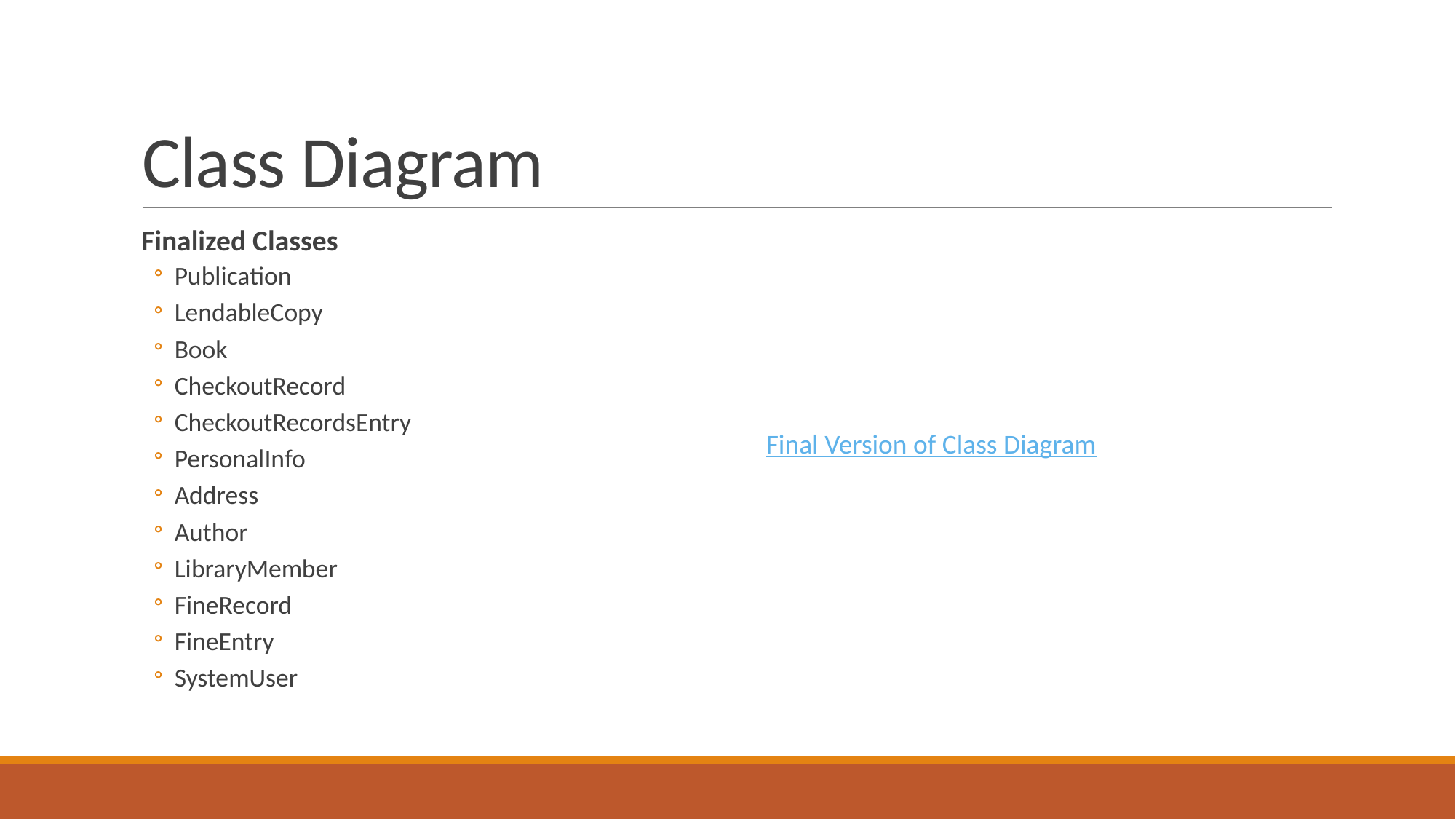

# Class Diagram
Finalized Classes
Publication
LendableCopy
Book
CheckoutRecord
CheckoutRecordsEntry
PersonalInfo
Address
Author
LibraryMember
FineRecord
FineEntry
SystemUser

Final Version of Class Diagram